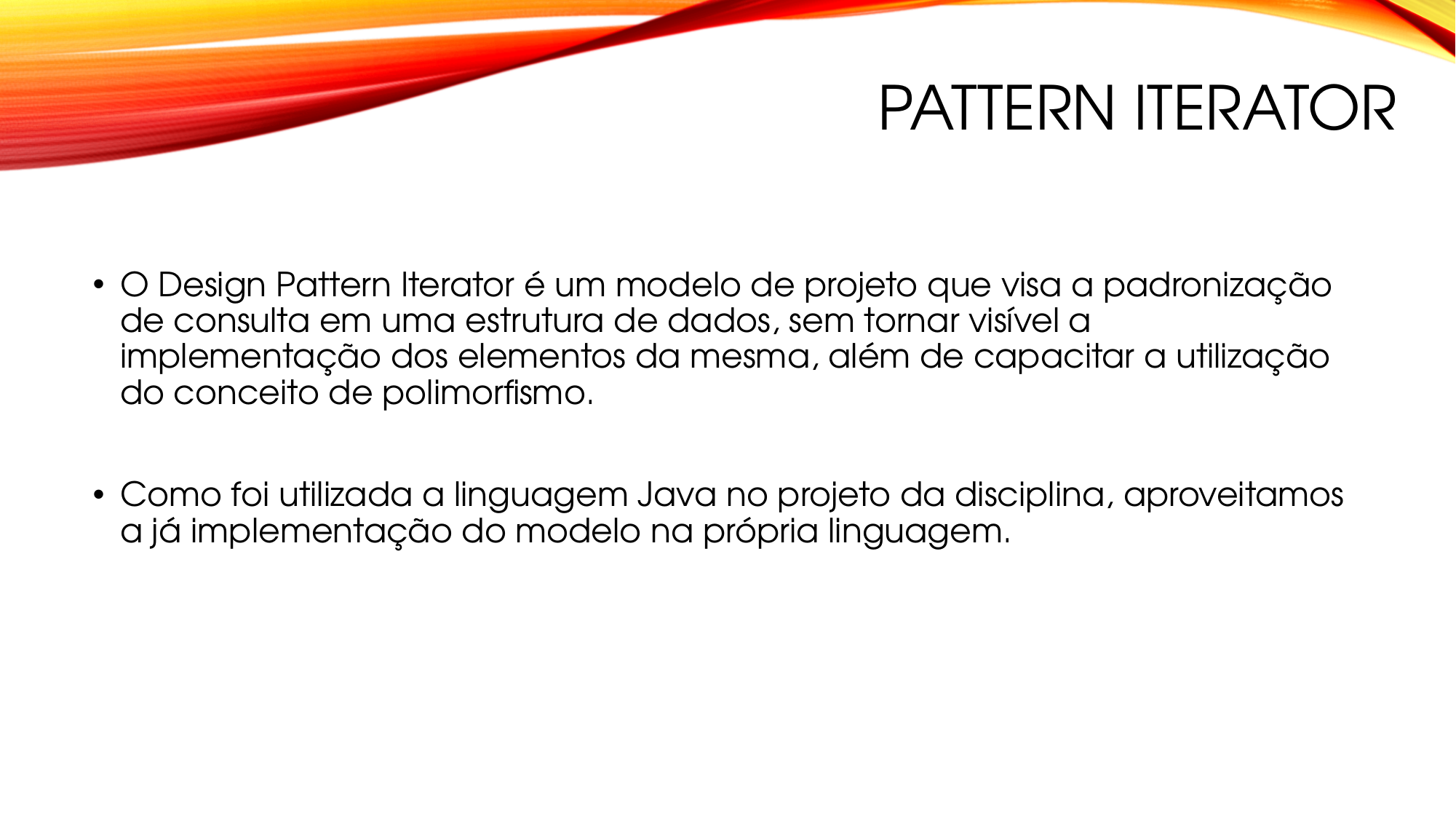

# Pattern Iterator
O Design Pattern Iterator é um modelo de projeto que visa a padronização de consulta em uma estrutura de dados, sem tornar visível a implementação dos elementos da mesma, além de capacitar a utilização do conceito de polimorfismo.

Como foi utilizada a linguagem Java no projeto da disciplina, aproveitamos a já implementação do modelo na própria linguagem.